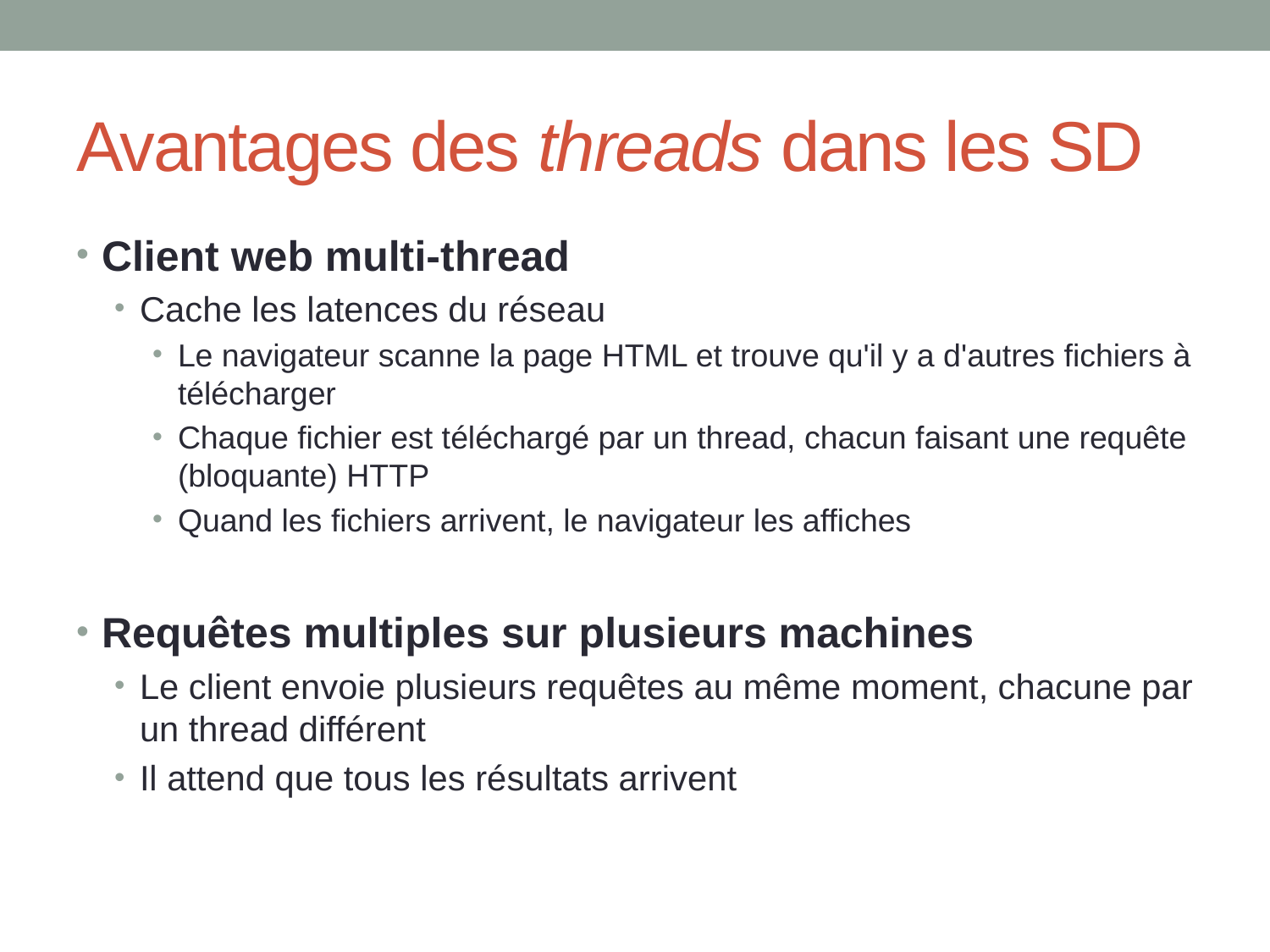

# Avantages des threads dans les SD
Client web multi-thread
Cache les latences du réseau
Le navigateur scanne la page HTML et trouve qu'il y a d'autres fichiers à télécharger
Chaque fichier est téléchargé par un thread, chacun faisant une requête (bloquante) HTTP
Quand les fichiers arrivent, le navigateur les affiches

Requêtes multiples sur plusieurs machines
Le client envoie plusieurs requêtes au même moment, chacune par un thread différent
Il attend que tous les résultats arrivent